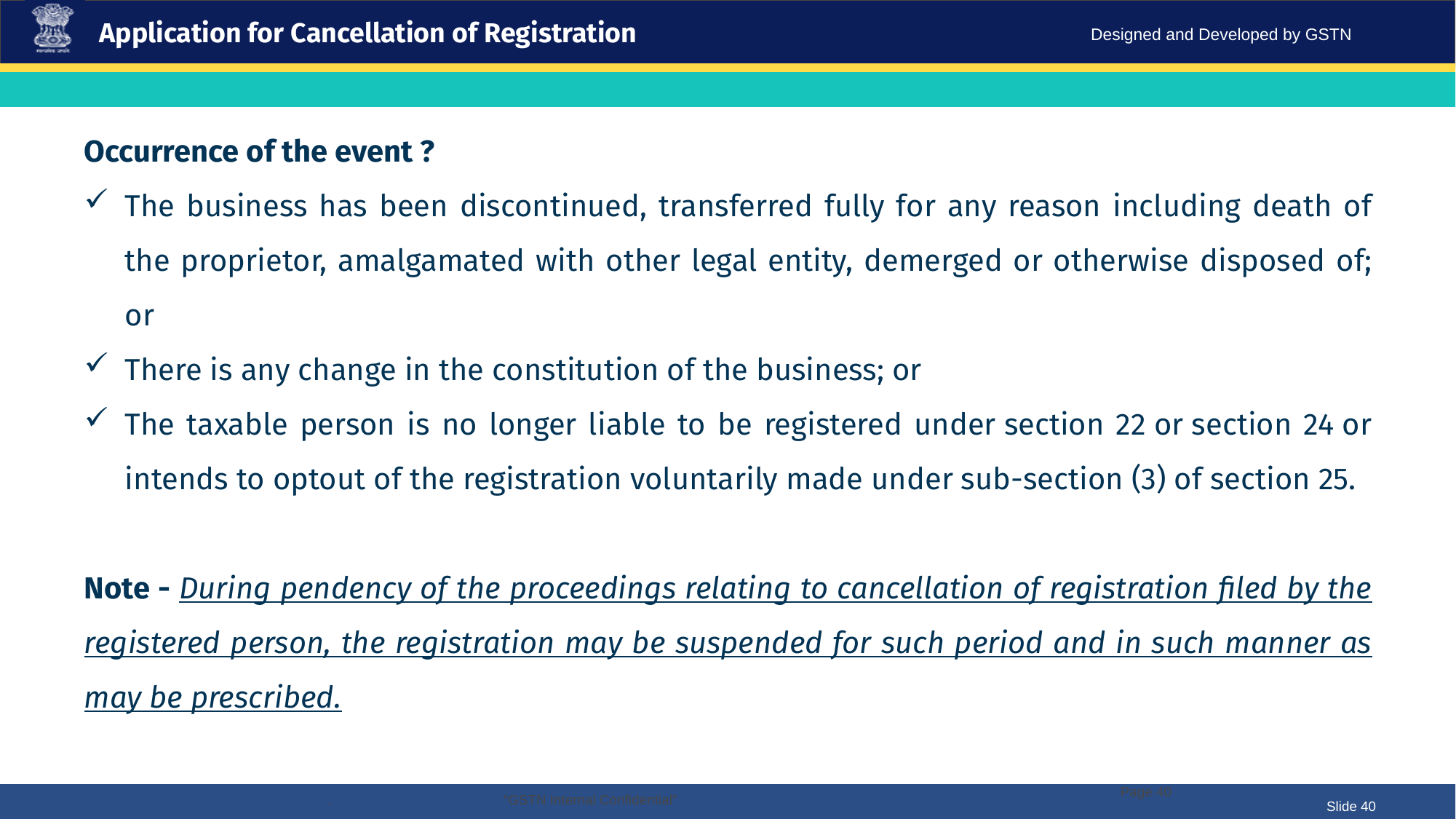

Application for Cancellation of Registration
Occurrence of the event ?
The business has been discontinued, transferred fully for any reason including death of the proprietor, amalgamated with other legal entity, demerged or otherwise disposed of; or
There is any change in the constitution of the business; or
The taxable person is no longer liable to be registered under section 22 or section 24 or intends to optout of the registration voluntarily made under sub-section (3) of section 25.

Note - During pendency of the proceedings relating to cancellation of registration filed by the registered person, the registration may be suspended for such period and in such manner as may be prescribed.
Page 40